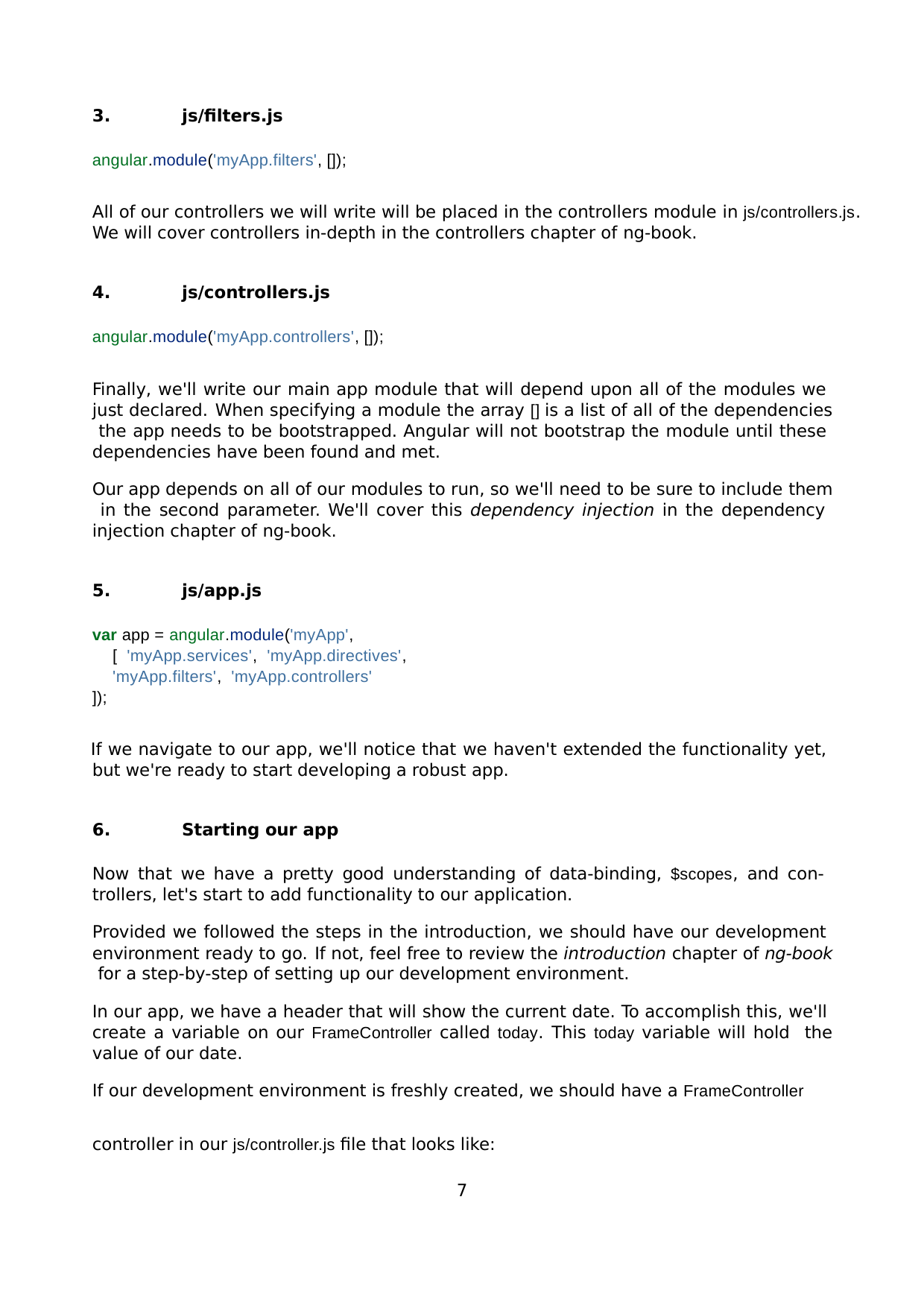

js/filters.js

angular.module('myApp.filters', []);

All of our controllers we will write will be placed in the controllers module in js/controllers.js.  We will cover controllers in-depth in the controllers chapter of ng-book.

js/controllers.js

angular.module('myApp.controllers', []);

Finally, we'll write our main app module that will depend upon all of the modules we  just declared. When specifying a module the array [] is a list of all of the dependencies  the app needs to be bootstrapped. Angular will not bootstrap the module until these  dependencies have been found and met.

Our app depends on all of our modules to run, so we'll need to be sure to include them  in the second parameter. We'll cover this dependency injection in the dependency  injection chapter of ng-book.

js/app.js

var app = angular.module('myApp', [  'myApp.services',  'myApp.directives',  'myApp.filters',  'myApp.controllers'
]);

If we navigate to our app, we'll notice that we haven't extended the functionality yet,  but we're ready to start developing a robust app.

Starting our app

Now that we have a pretty good understanding of data-binding, $scopes, and con-  trollers, let's start to add functionality to our application.

Provided we followed the steps in the introduction, we should have our development  environment ready to go. If not, feel free to review the introduction chapter of ng-book  for a step-by-step of setting up our development environment.

In our app, we have a header that will show the current date. To accomplish this, we'll  create a variable on our FrameController called today. This today variable will hold  the value of our date.

If our development environment is freshly created, we should have a FrameController
controller in our js/controller.js file that looks like:
7